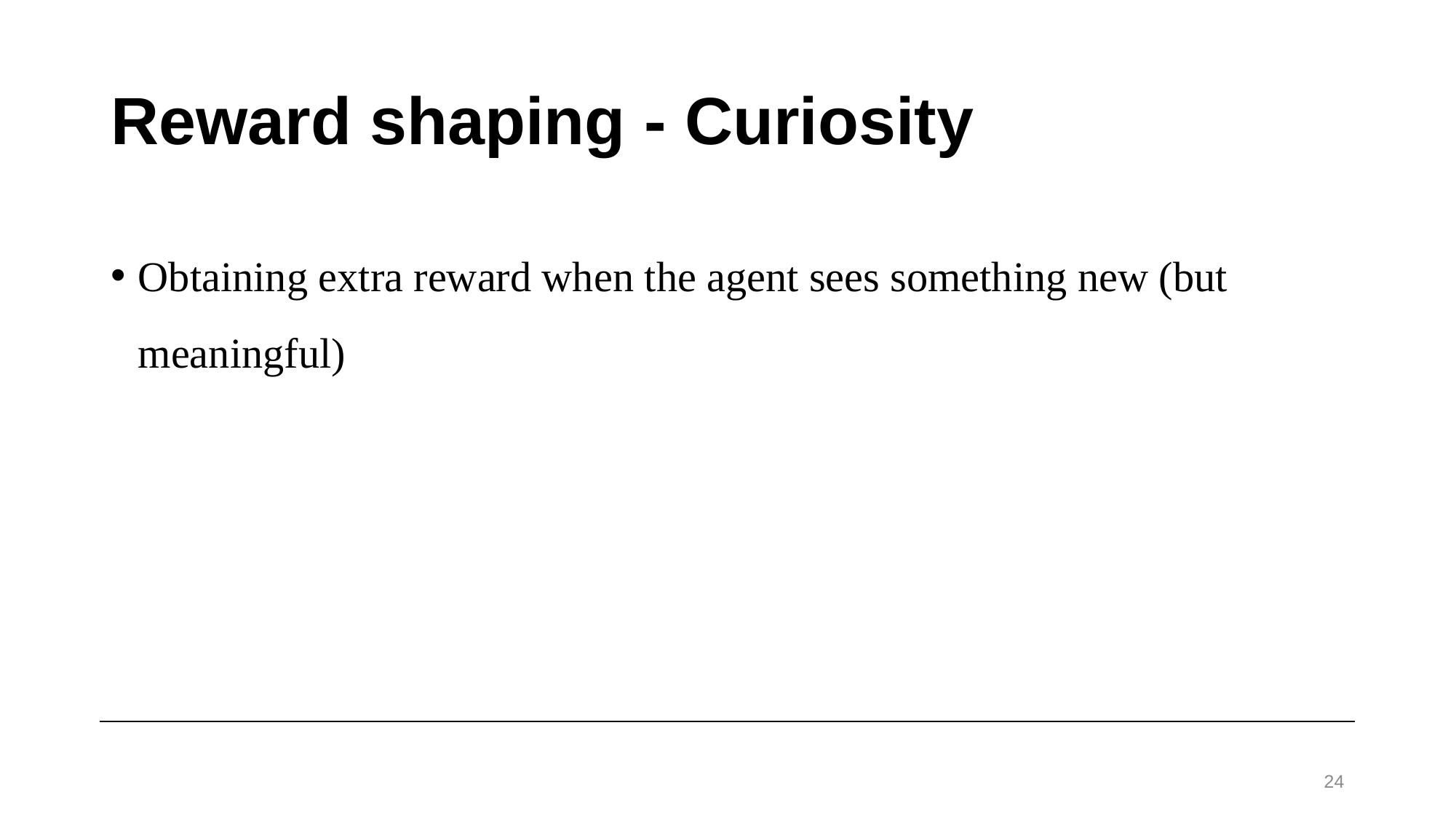

# Reward shaping - Curiosity
Obtaining extra reward when the agent sees something new (but meaningful)
24